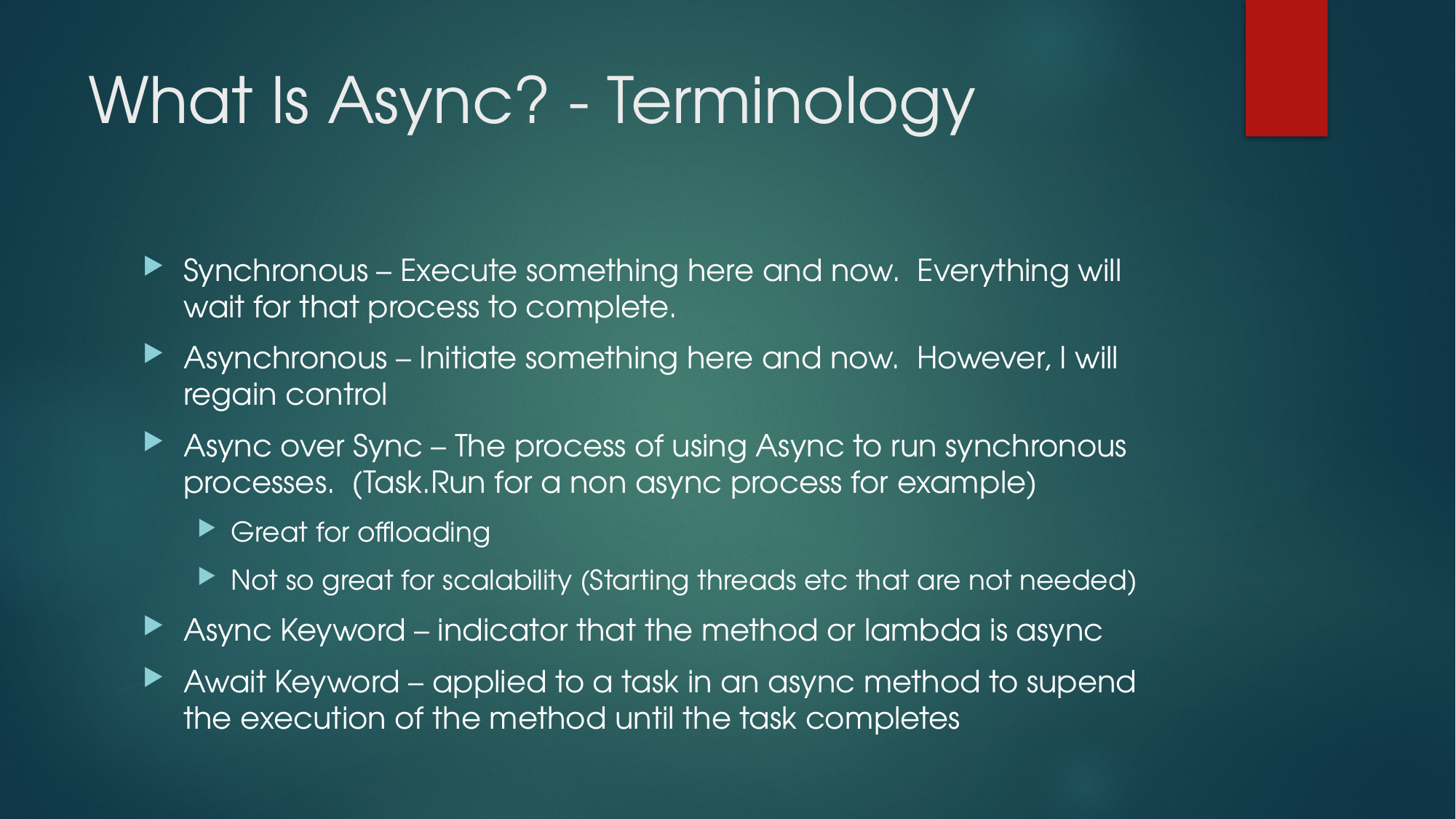

# What Is Async? - Terminology
Synchronous – Execute something here and now.  Everything will wait for that process to complete.
Asynchronous – Initiate something here and now.  However, I will regain control
Async over Sync – The process of using Async to run synchronous processes.  (Task.Run for a non async process for example)
Great for offloading
Not so great for scalability (Starting threads etc that are not needed)
Async Keyword – indicator that the method or lambda is async
Await Keyword – applied to a task in an async method to supend the execution of the method until the task completes